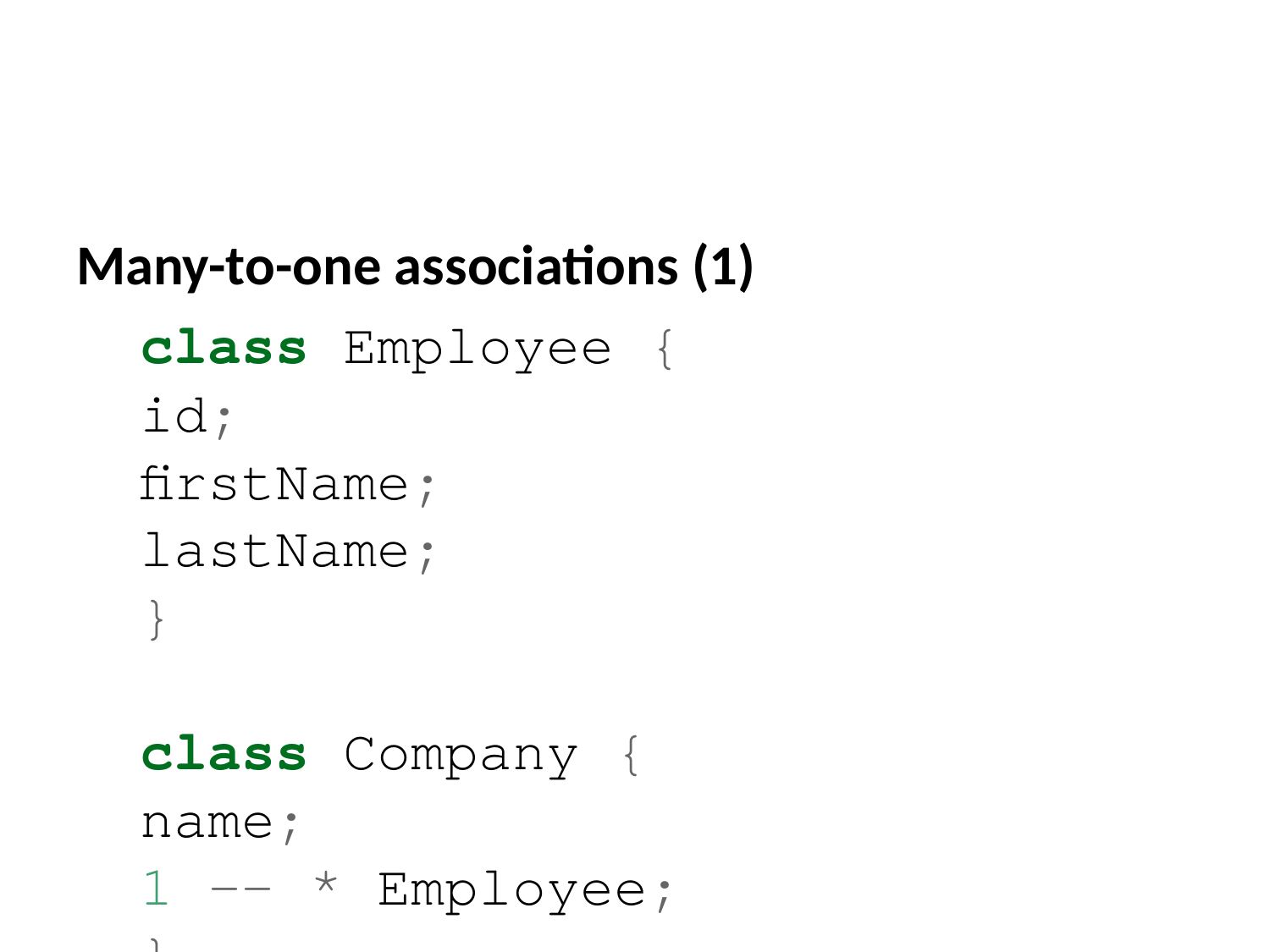

Many-to-one associations (1)
class Employee {
id;
firstName;
lastName;
}
class Company {
name;
1 -- * Employee;
}